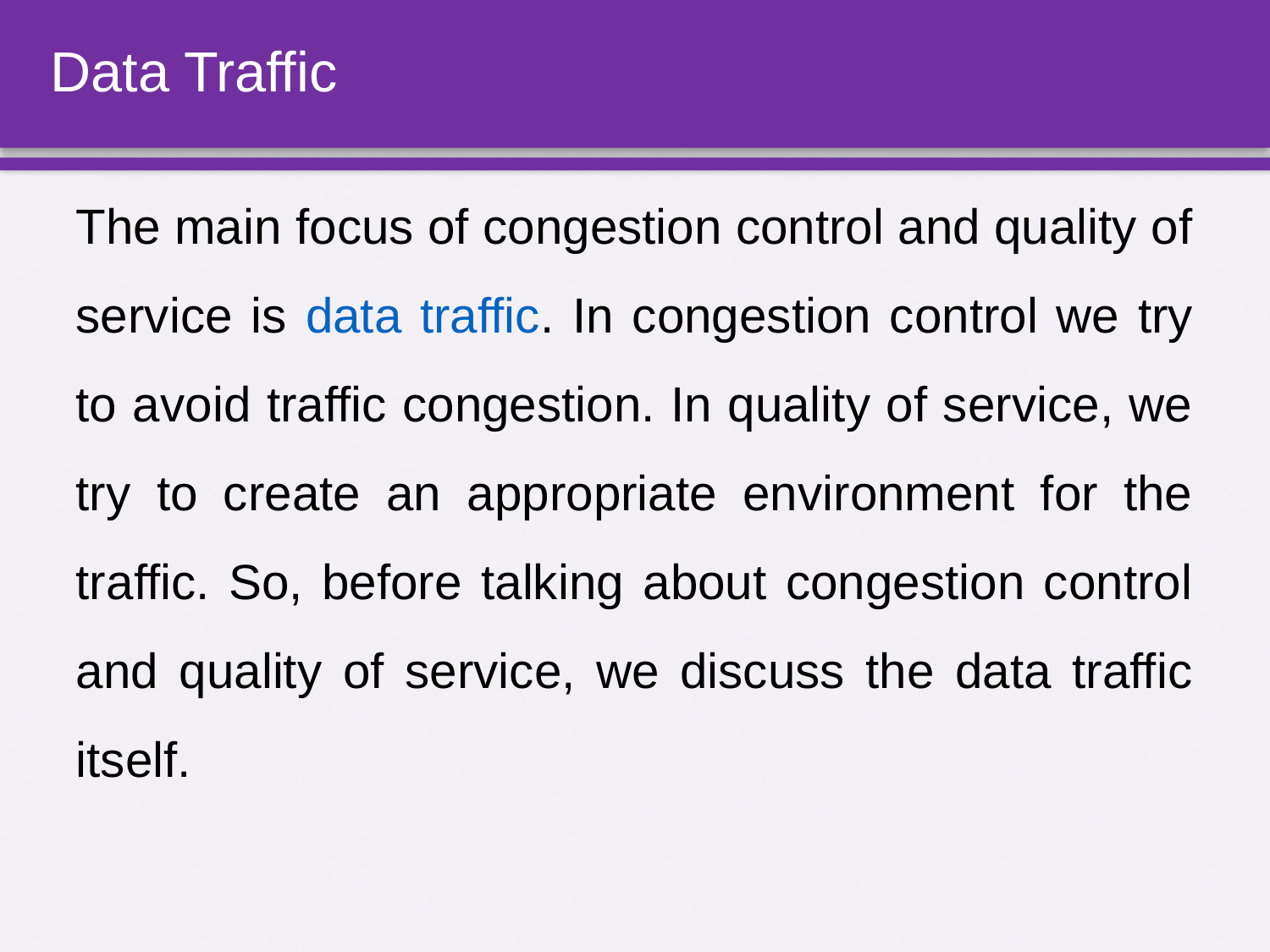

# Data Traffic
The main focus of congestion control and quality of service is data traffic. In congestion control we try to avoid traffic congestion. In quality of service, we try to create an appropriate environment for the traffic. So, before talking about congestion control and quality of service, we discuss the data traffic itself.